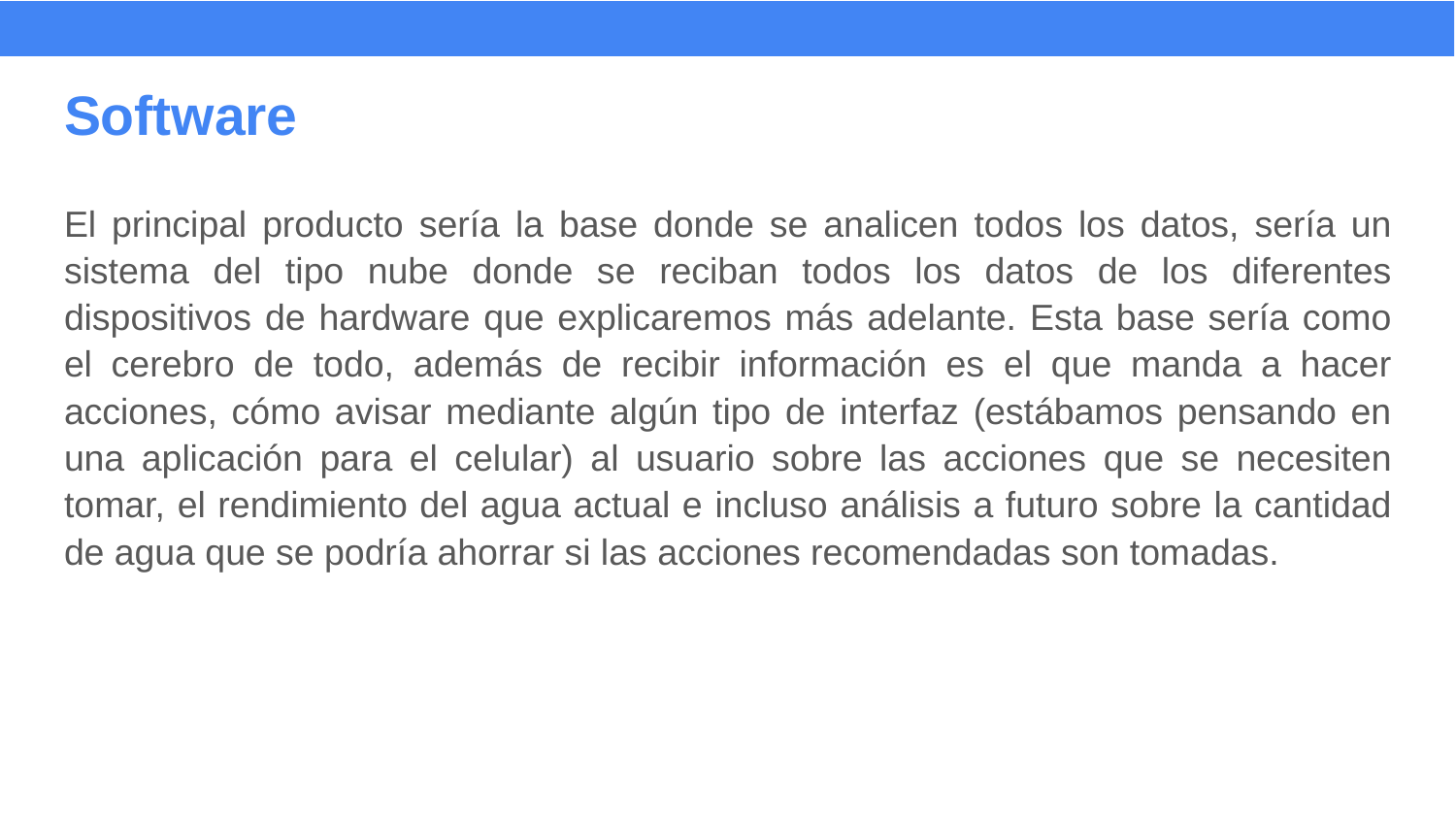

# Software
El principal producto sería la base donde se analicen todos los datos, sería un sistema del tipo nube donde se reciban todos los datos de los diferentes dispositivos de hardware que explicaremos más adelante. Esta base sería como el cerebro de todo, además de recibir información es el que manda a hacer acciones, cómo avisar mediante algún tipo de interfaz (estábamos pensando en una aplicación para el celular) al usuario sobre las acciones que se necesiten tomar, el rendimiento del agua actual e incluso análisis a futuro sobre la cantidad de agua que se podría ahorrar si las acciones recomendadas son tomadas.